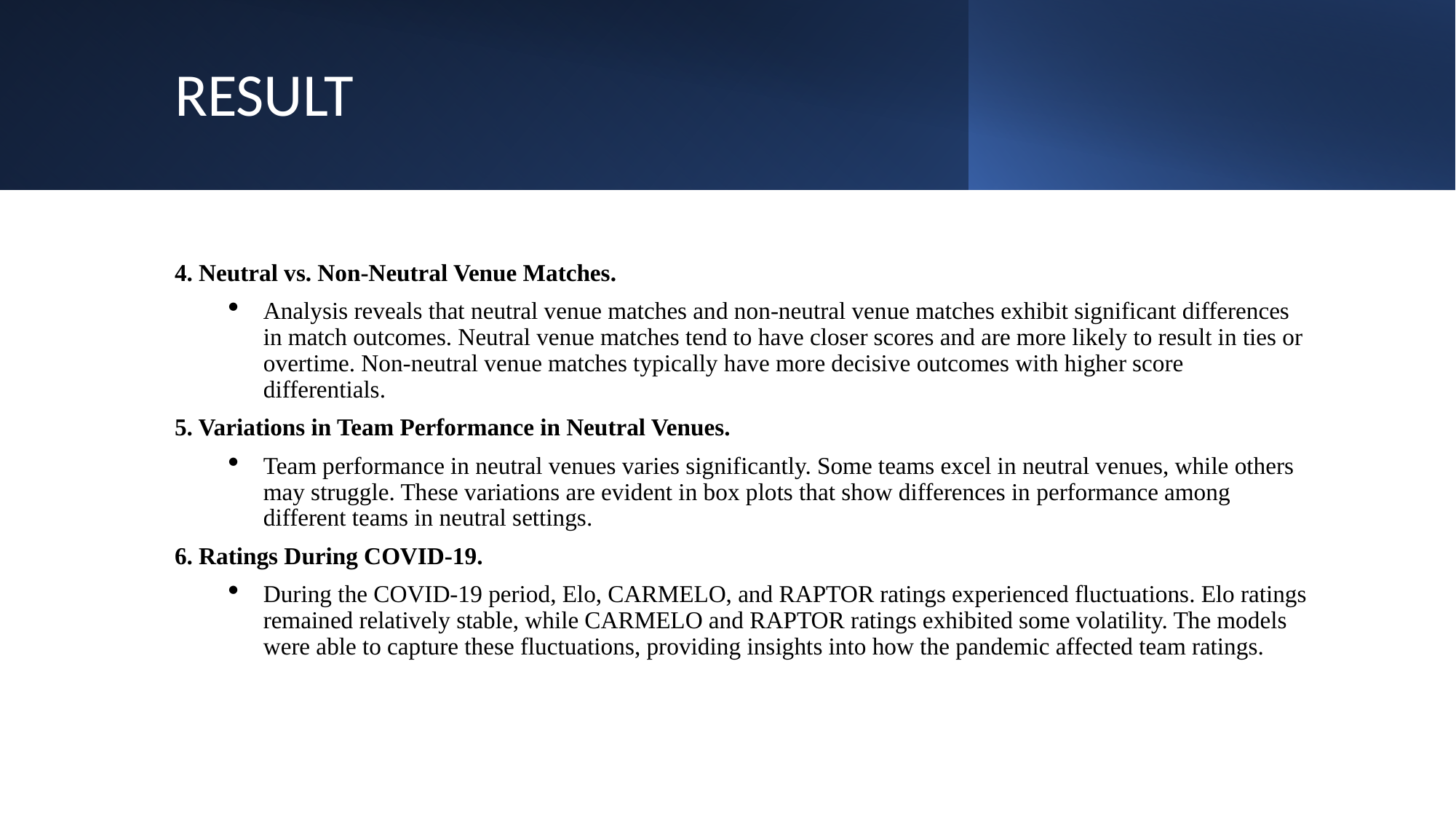

# RESULT
4. Neutral vs. Non-Neutral Venue Matches.
Analysis reveals that neutral venue matches and non-neutral venue matches exhibit significant differences in match outcomes. Neutral venue matches tend to have closer scores and are more likely to result in ties or overtime. Non-neutral venue matches typically have more decisive outcomes with higher score differentials.
5. Variations in Team Performance in Neutral Venues.
Team performance in neutral venues varies significantly. Some teams excel in neutral venues, while others may struggle. These variations are evident in box plots that show differences in performance among different teams in neutral settings.
6. Ratings During COVID-19.
During the COVID-19 period, Elo, CARMELO, and RAPTOR ratings experienced fluctuations. Elo ratings remained relatively stable, while CARMELO and RAPTOR ratings exhibited some volatility. The models were able to capture these fluctuations, providing insights into how the pandemic affected team ratings.